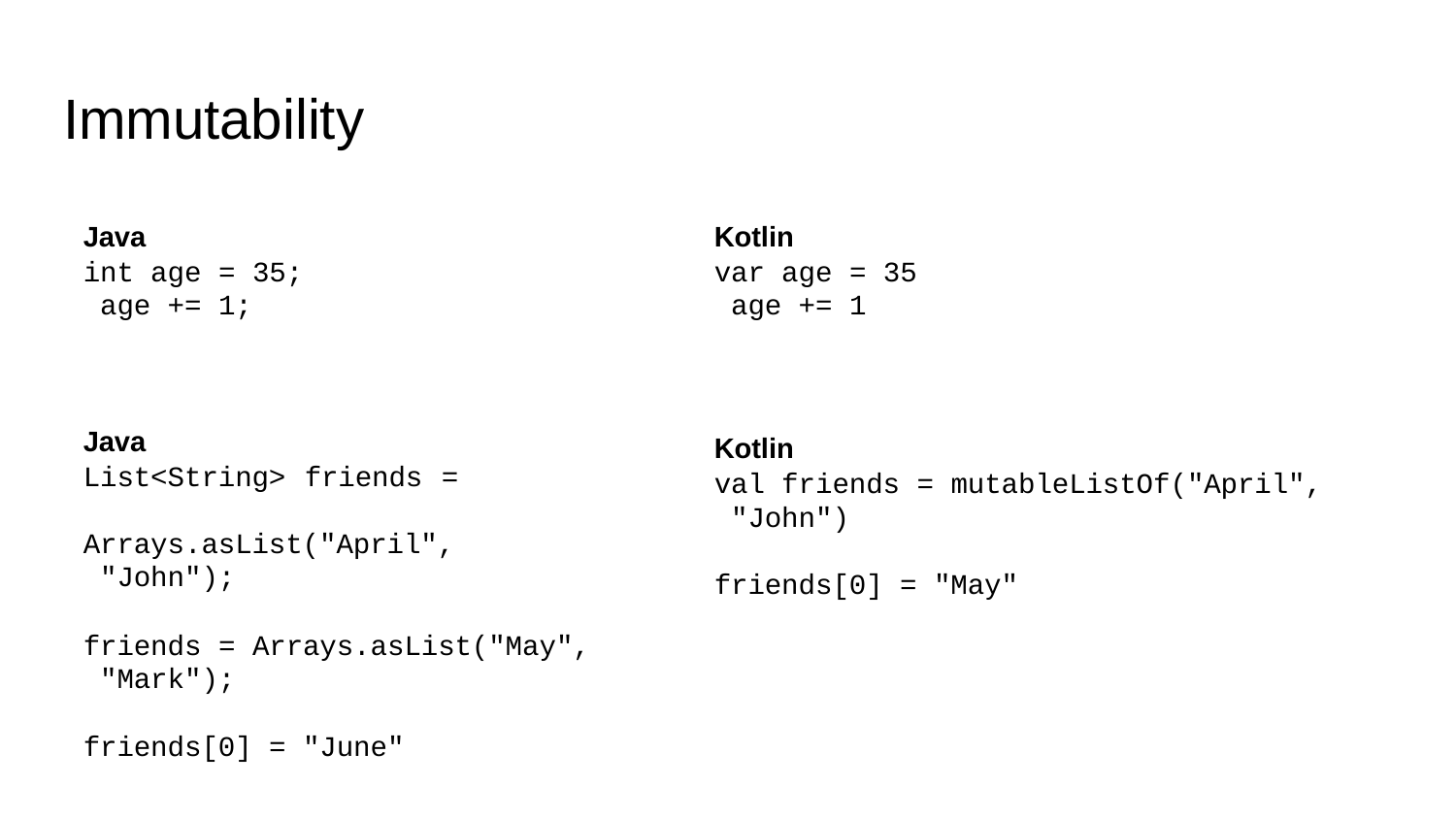

# Immutability
Java
int age = 35;  age += 1;
Kotlin
var age = 35  age += 1
Java
List<String> friends =  Arrays.asList("April",  "John");

friends = Arrays.asList("May",  "Mark");

friends[0] = "June"
Kotlin
val friends = mutableListOf("April",  "John")

friends[0] = "May"